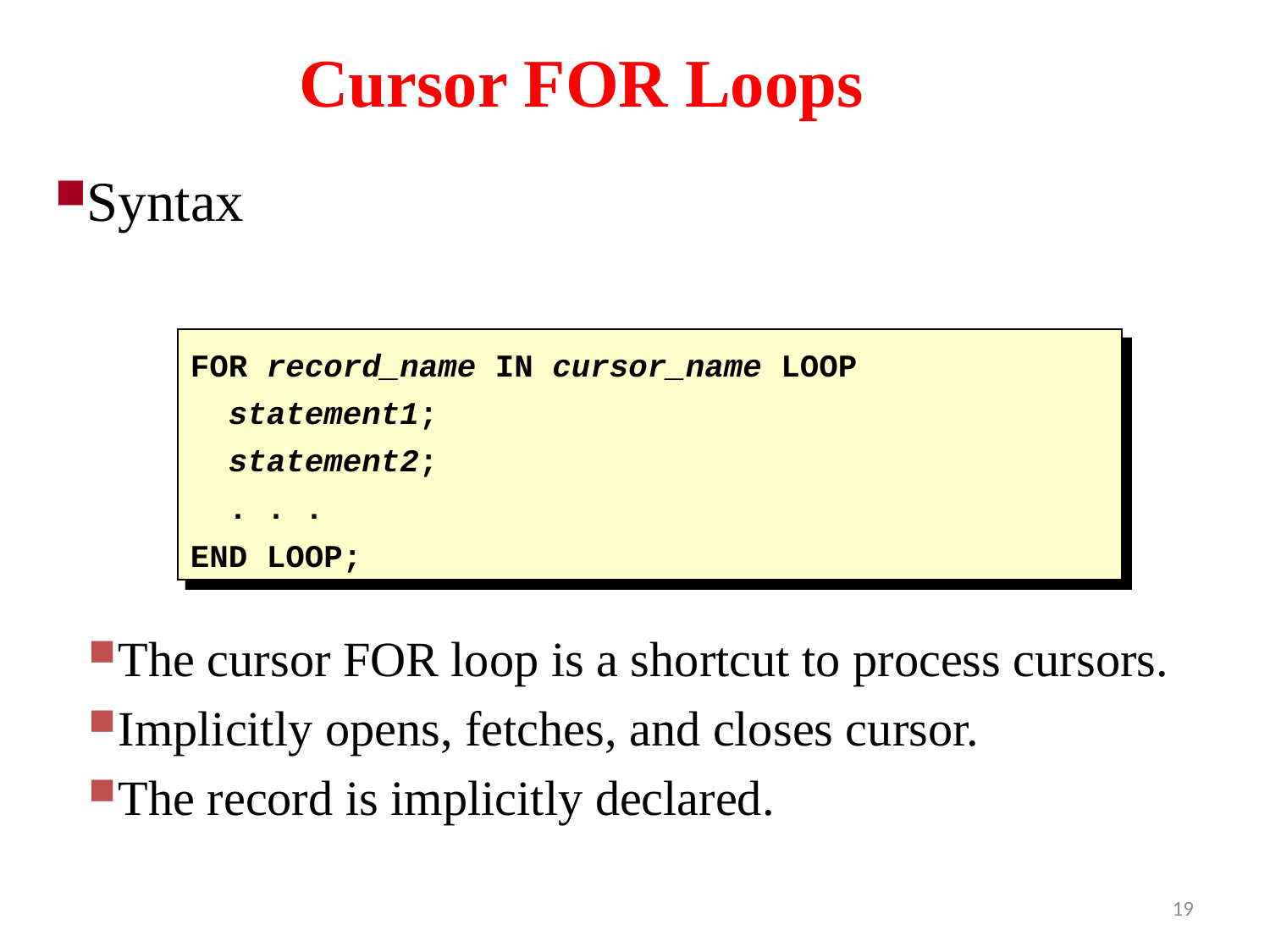

# Cursor FOR Loops
Syntax

The cursor FOR loop is a shortcut to process cursors.
Implicitly opens, fetches, and closes cursor.
The record is implicitly declared.
FOR record_name IN cursor_name LOOP
  statement1;
  statement2;
  . . .
END LOOP;
19